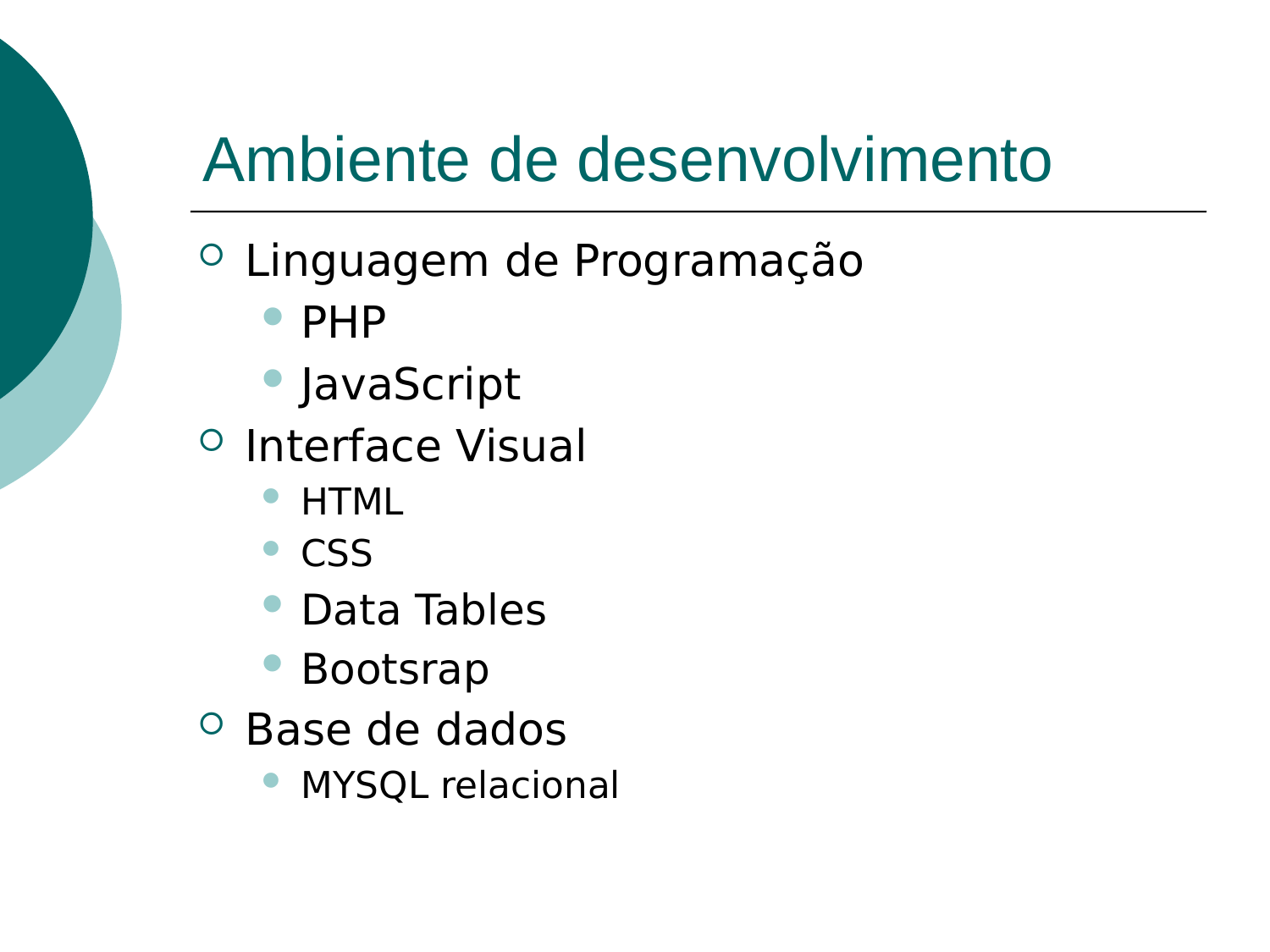

# Ambiente de desenvolvimento
Linguagem de Programação
PHP
JavaScript
Interface Visual
HTML
CSS
Data Tables
Bootsrap
Base de dados
MYSQL relacional